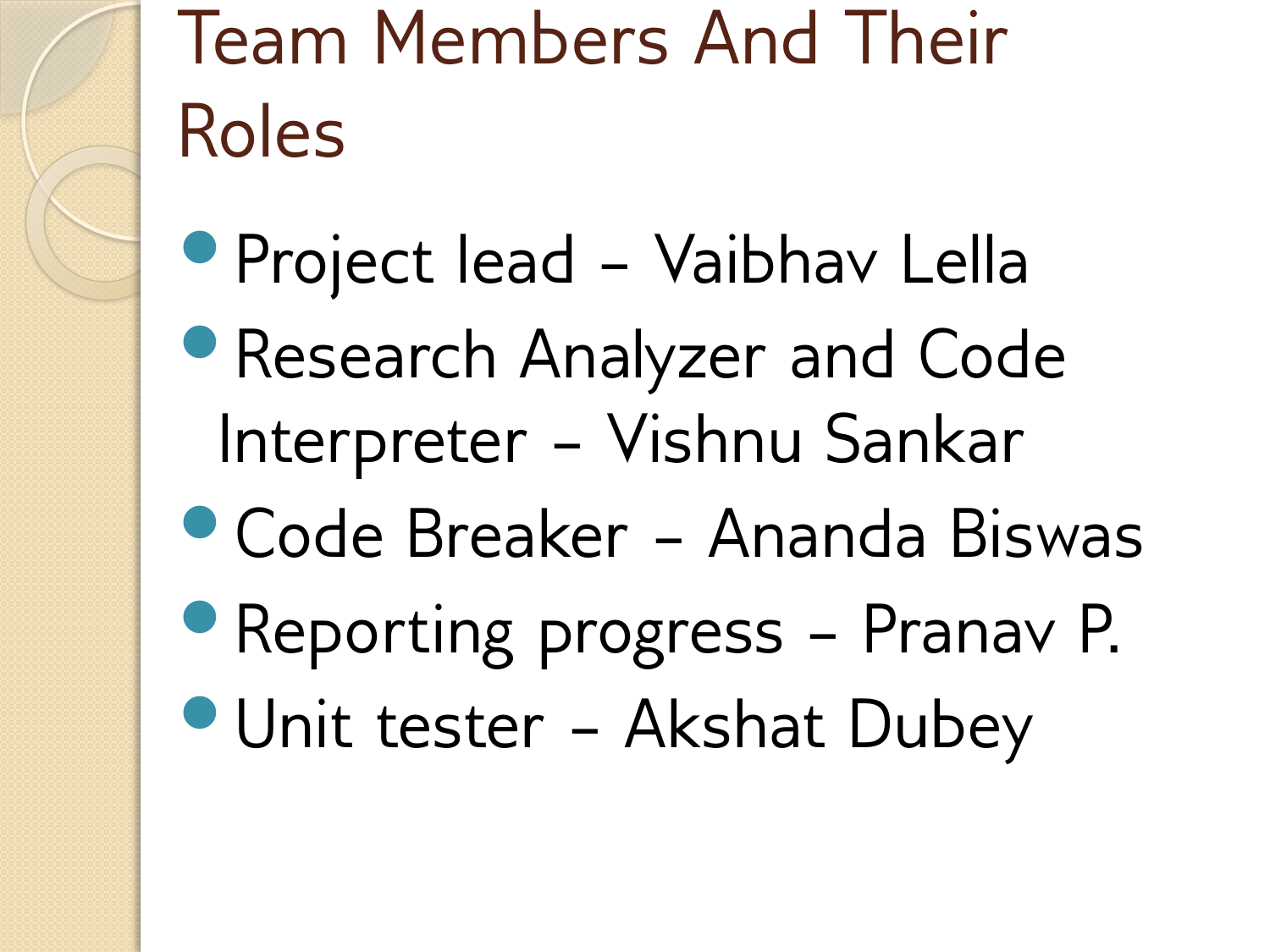

# Team Members And Their Roles
Project lead – Vaibhav Lella
Research Analyzer and Code Interpreter – Vishnu Sankar
Code Breaker – Ananda Biswas
Reporting progress – Pranav P.
Unit tester – Akshat Dubey